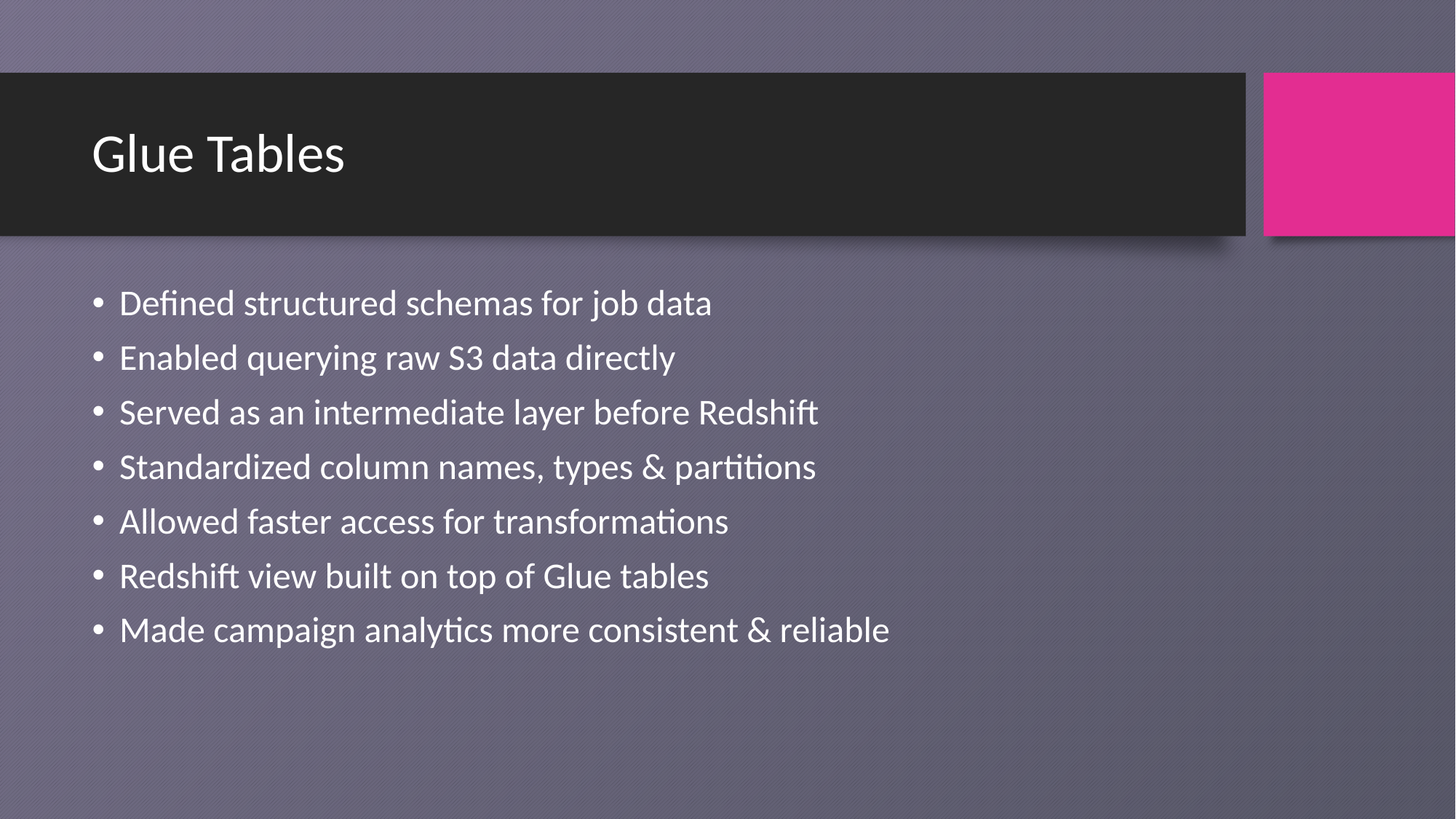

# Glue Tables
Defined structured schemas for job data
Enabled querying raw S3 data directly
Served as an intermediate layer before Redshift
Standardized column names, types & partitions
Allowed faster access for transformations
Redshift view built on top of Glue tables
Made campaign analytics more consistent & reliable